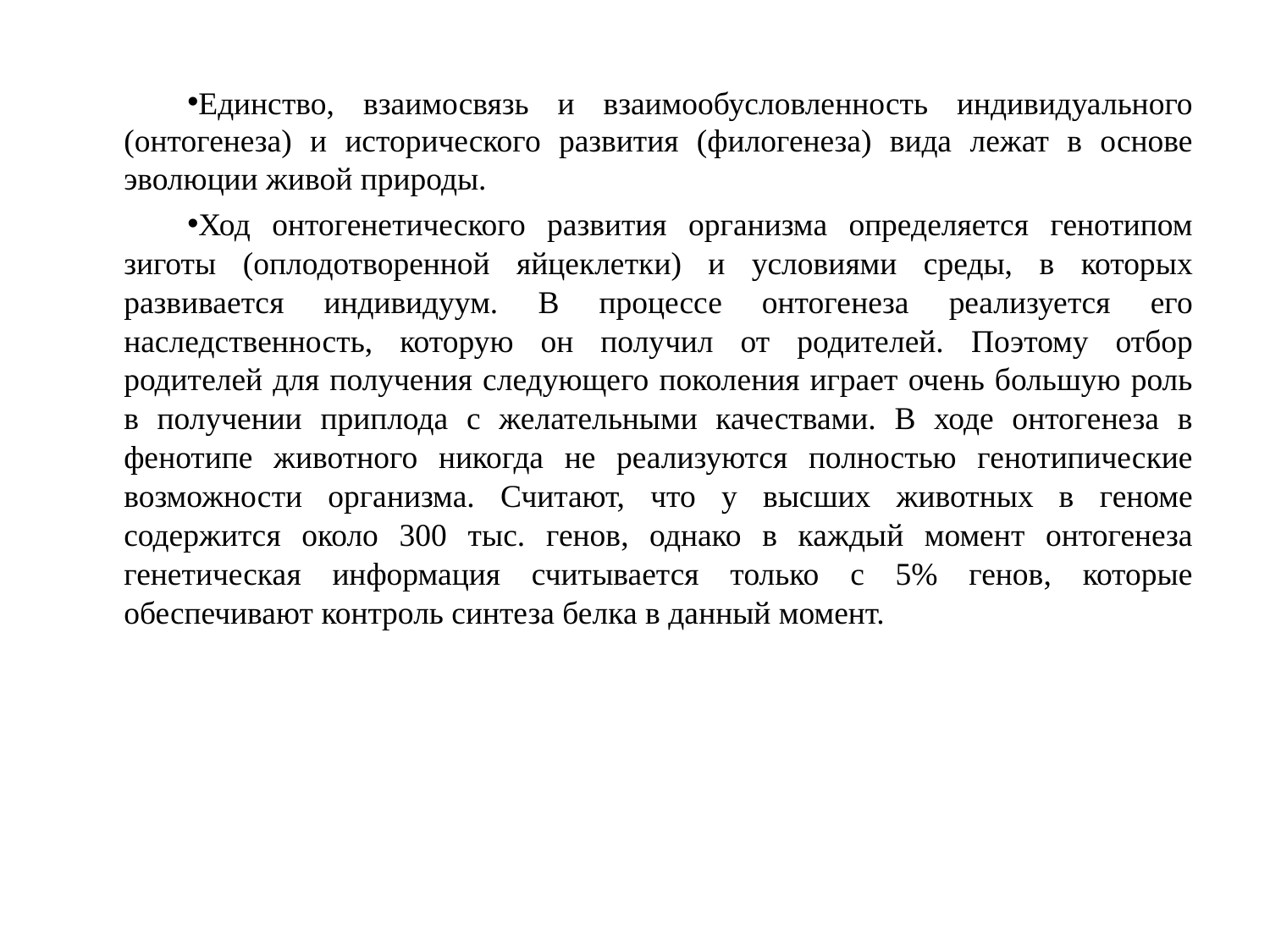

Единство, взаимосвязь и взаимообусловленность индивидуального (онтогенеза) и исторического развития (филогенеза) вида лежат в основе эволюции живой природы.
Ход онтогенетического развития организма определяется генотипом зиготы (оплодотворенной яйцеклетки) и условиями среды, в которых развивается индивидуум. В процессе онтогенеза реализуется его наследственность, которую он получил от родителей. Поэтому отбор родителей для получения следующего поколения играет очень большую роль в получении приплода с желательными качествами. В ходе онтогенеза в фенотипе животного никогда не реализуются полностью генотипические возможности организма. Считают, что у высших животных в геноме содержится около 300 тыс. генов, однако в каждый момент онтогенеза генетическая информация считывается только с 5% генов, которые обеспечивают контроль синтеза белка в данный момент.